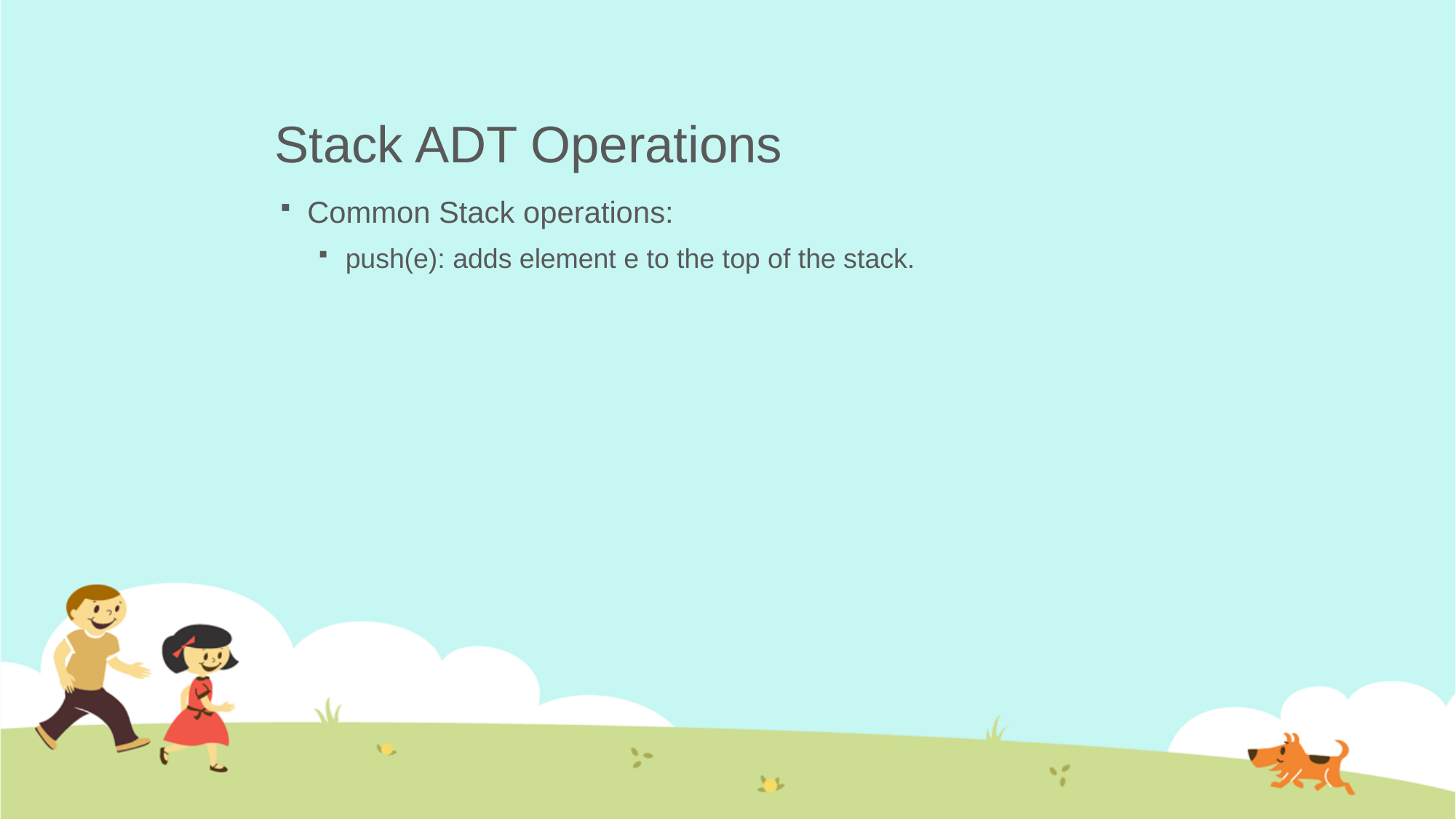

# Stack ADT Operations
Common Stack operations:
push(e): adds element e to the top of the stack.